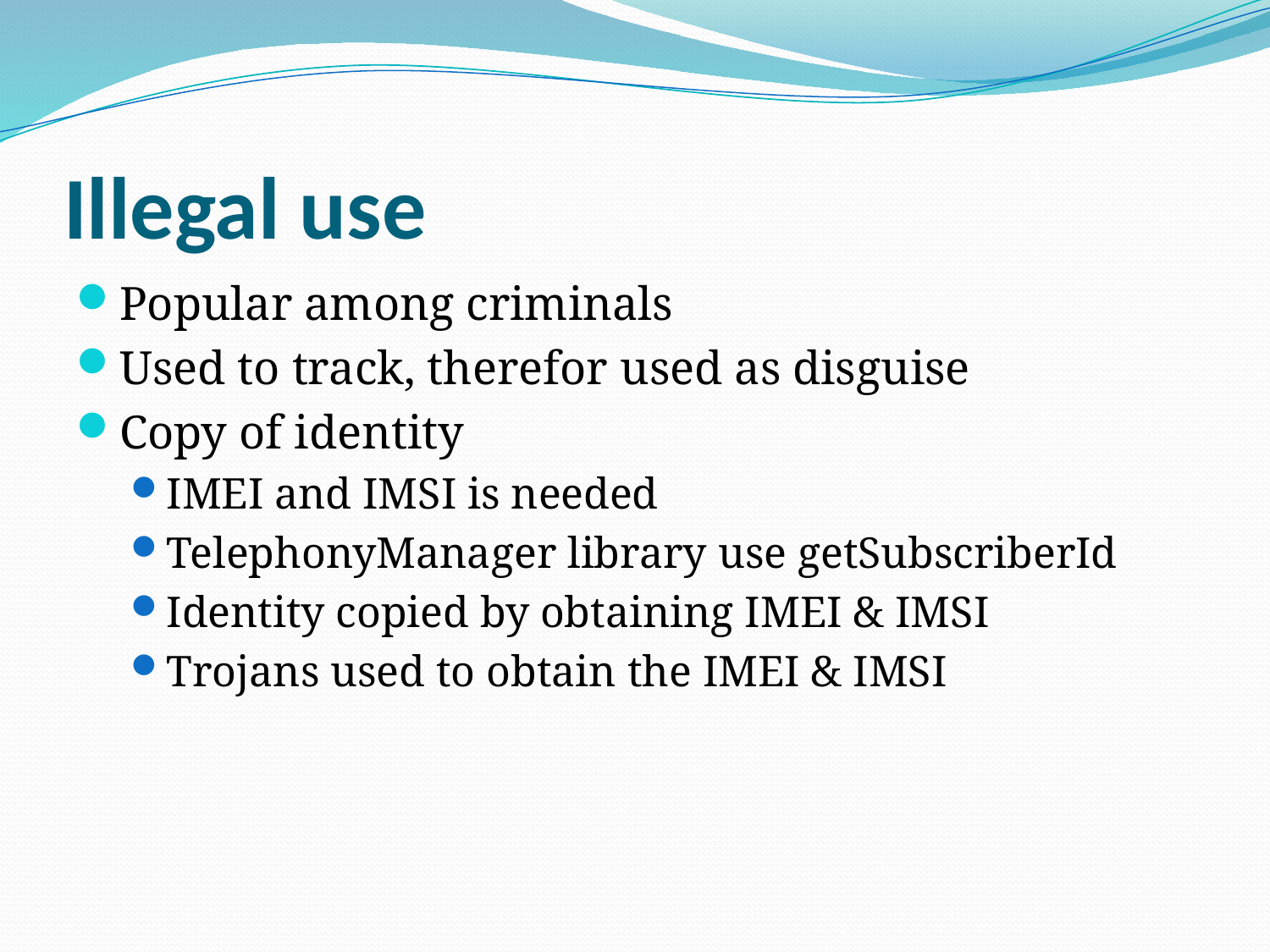

# Illegal use
Popular among criminals
Used to track, therefor used as disguise
Copy of identity
IMEI and IMSI is needed
TelephonyManager library use getSubscriberId
Identity copied by obtaining IMEI & IMSI
Trojans used to obtain the IMEI & IMSI